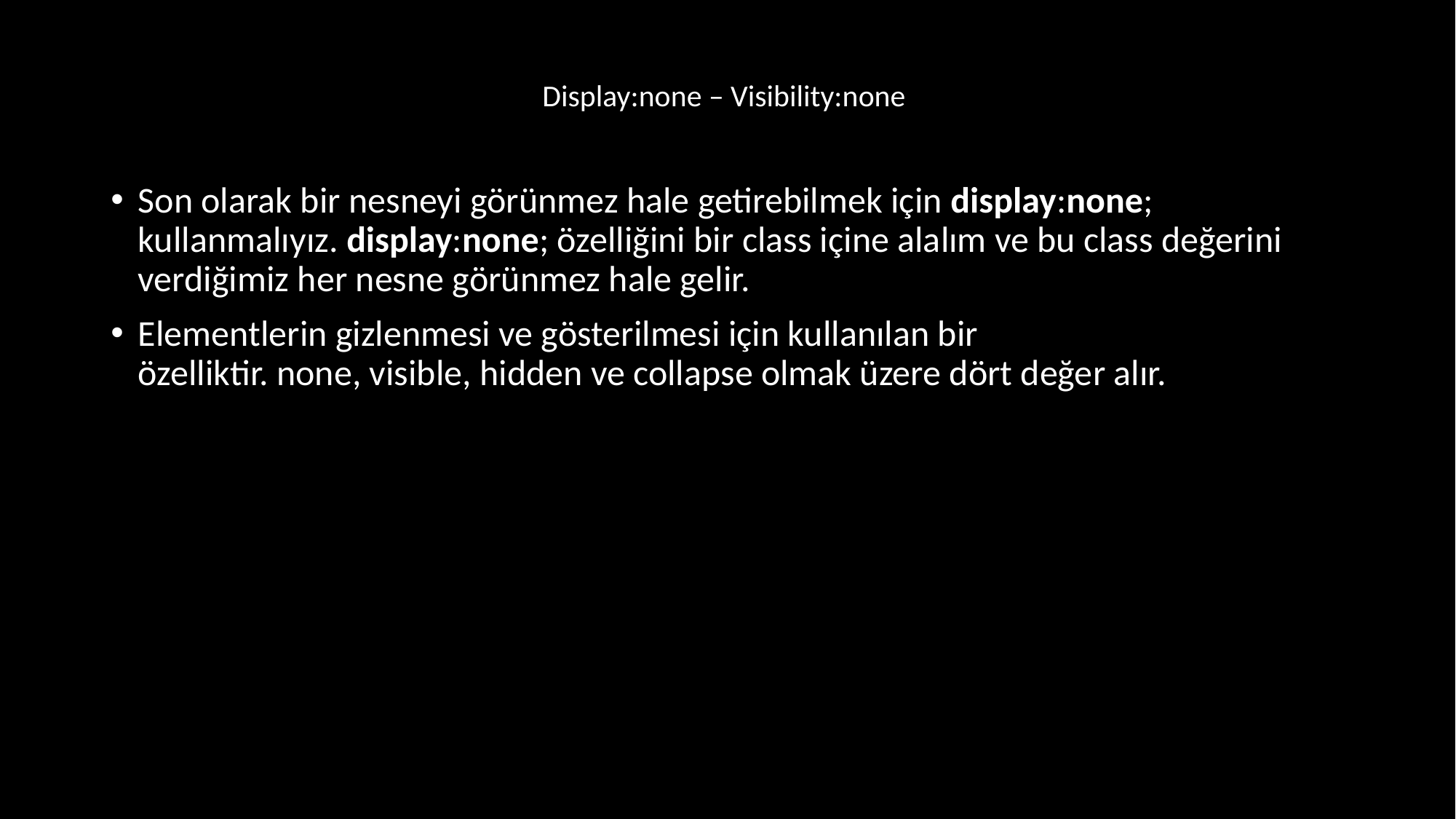

# Display:none – Visibility:none
Son olarak bir nesneyi görünmez hale getirebilmek için display:none; kullanmalıyız. display:none; özelliğini bir class içine alalım ve bu class değerini verdiğimiz her nesne görünmez hale gelir.
Elementlerin gizlenmesi ve gösterilmesi için kullanılan bir özelliktir. none, visible, hidden ve collapse olmak üzere dört değer alır.